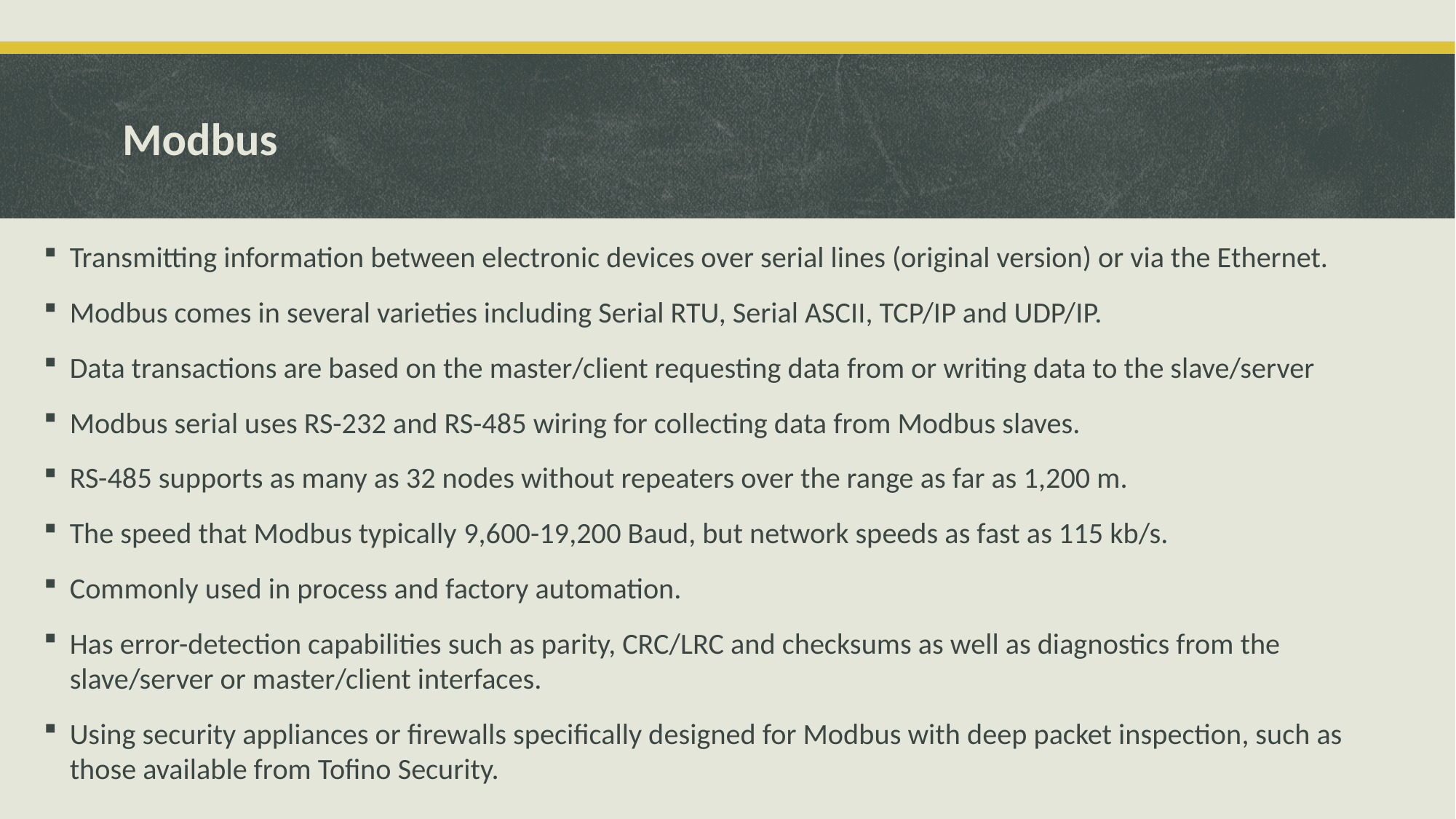

# Modbus
Transmitting information between electronic devices over serial lines (original version) or via the Ethernet.
Modbus comes in several varieties including Serial RTU, Serial ASCII, TCP/IP and UDP/IP.
Data transactions are based on the master/client requesting data from or writing data to the slave/server
Modbus serial uses RS-232 and RS-485 wiring for collecting data from Modbus slaves.
RS-485 supports as many as 32 nodes without repeaters over the range as far as 1,200 m.
The speed that Modbus typically 9,600-19,200 Baud, but network speeds as fast as 115 kb/s.
Commonly used in process and factory automation.
Has error-detection capabilities such as parity, CRC/LRC and checksums as well as diagnostics from the slave/server or master/client interfaces.
Using security appliances or firewalls specifically designed for Modbus with deep packet inspection, such as those available from Tofino Security.